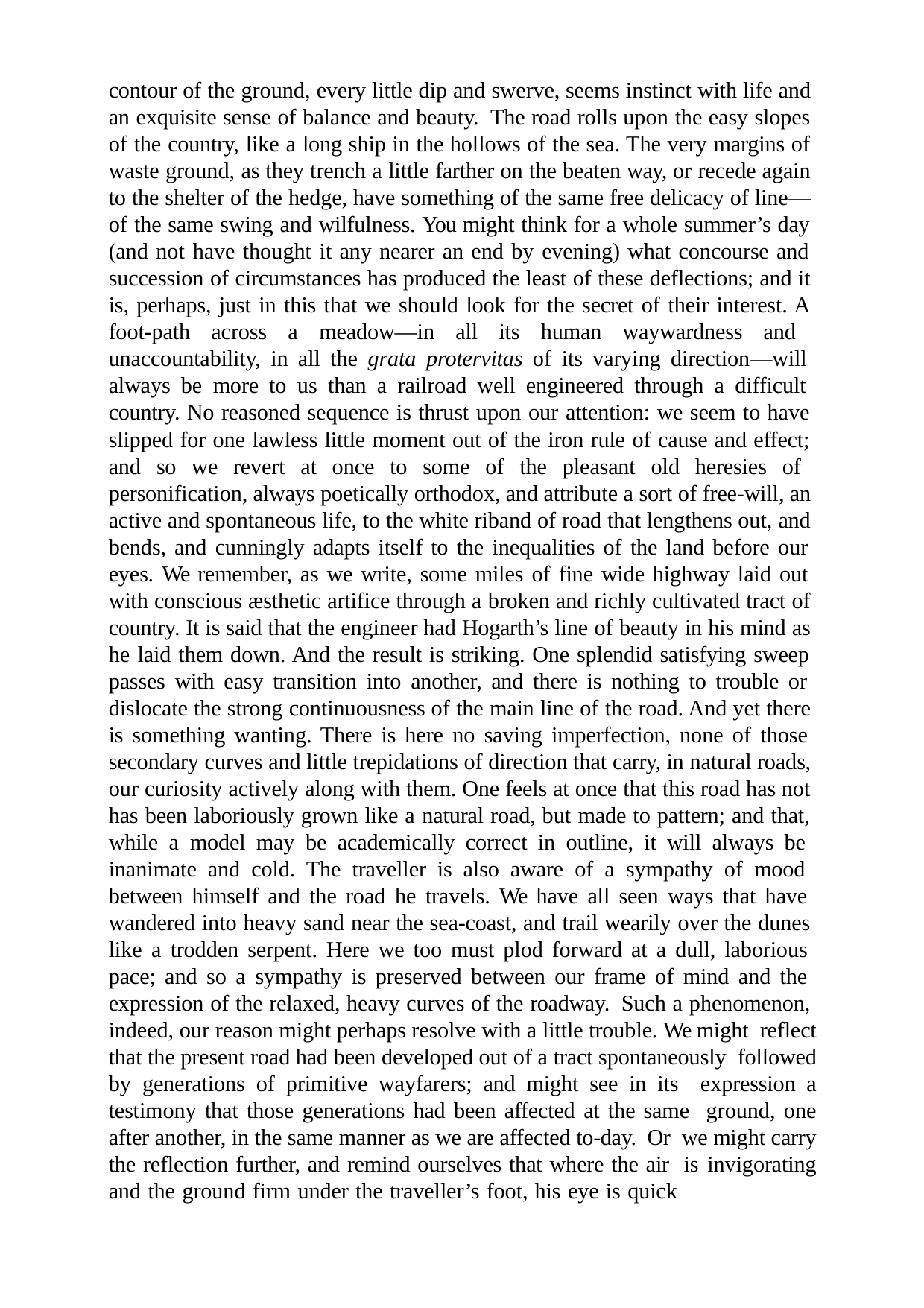

contour of the ground, every little dip and swerve, seems instinct with life and  an exquisite sense of balance and beauty. The road rolls upon the easy slopes  of the country, like a long ship in the hollows of the sea. The very margins of  waste ground, as they trench a little farther on the beaten way, or recede again  to the shelter of the hedge, have something of the same free delicacy of line—  of the same swing and wilfulness. You might think for a whole summer’s day  (and not have thought it any nearer an end by evening) what concourse and  succession of circumstances has produced the least of these deflections; and it  is, perhaps, just in this that we should look for the secret of their interest. A  foot-path across a meadow—in all its human waywardness and  unaccountability, in all the grata protervitas of its varying direction—will  always be more to us than a railroad well engineered through a difficult  country. No reasoned sequence is thrust upon our attention: we seem to have  slipped for one lawless little moment out of the iron rule of cause and effect;  and so we revert at once to some of the pleasant old heresies of  personification, always poetically orthodox, and attribute a sort of free-will, an  active and spontaneous life, to the white riband of road that lengthens out, and  bends, and cunningly adapts itself to the inequalities of the land before our  eyes. We remember, as we write, some miles of fine wide highway laid out  with conscious æsthetic artifice through a broken and richly cultivated tract of  country. It is said that the engineer had Hogarth’s line of beauty in his mind as  he laid them down. And the result is striking. One splendid satisfying sweep  passes with easy transition into another, and there is nothing to trouble or  dislocate the strong continuousness of the main line of the road. And yet there  is something wanting. There is here no saving imperfection, none of those  secondary curves and little trepidations of direction that carry, in natural roads,  our curiosity actively along with them. One feels at once that this road has not  has been laboriously grown like a natural road, but made to pattern; and that,  while a model may be academically correct in outline, it will always be  inanimate and cold. The traveller is also aware of a sympathy of mood  between himself and the road he travels. We have all seen ways that have  wandered into heavy sand near the sea-coast, and trail wearily over the dunes  like a trodden serpent. Here we too must plod forward at a dull, laborious  pace; and so a sympathy is preserved between our frame of mind and the  expression of the relaxed, heavy curves of the roadway. Such a phenomenon,  indeed, our reason might perhaps resolve with a little trouble. We might  reflect that the present road had been developed out of a tract spontaneously  followed by generations of primitive wayfarers; and might see in its  expression a testimony that those generations had been affected at the same  ground, one after another, in the same manner as we are affected to-day. Or  we might carry the reflection further, and remind ourselves that where the air  is invigorating and the ground firm under the traveller’s foot, his eye is quick